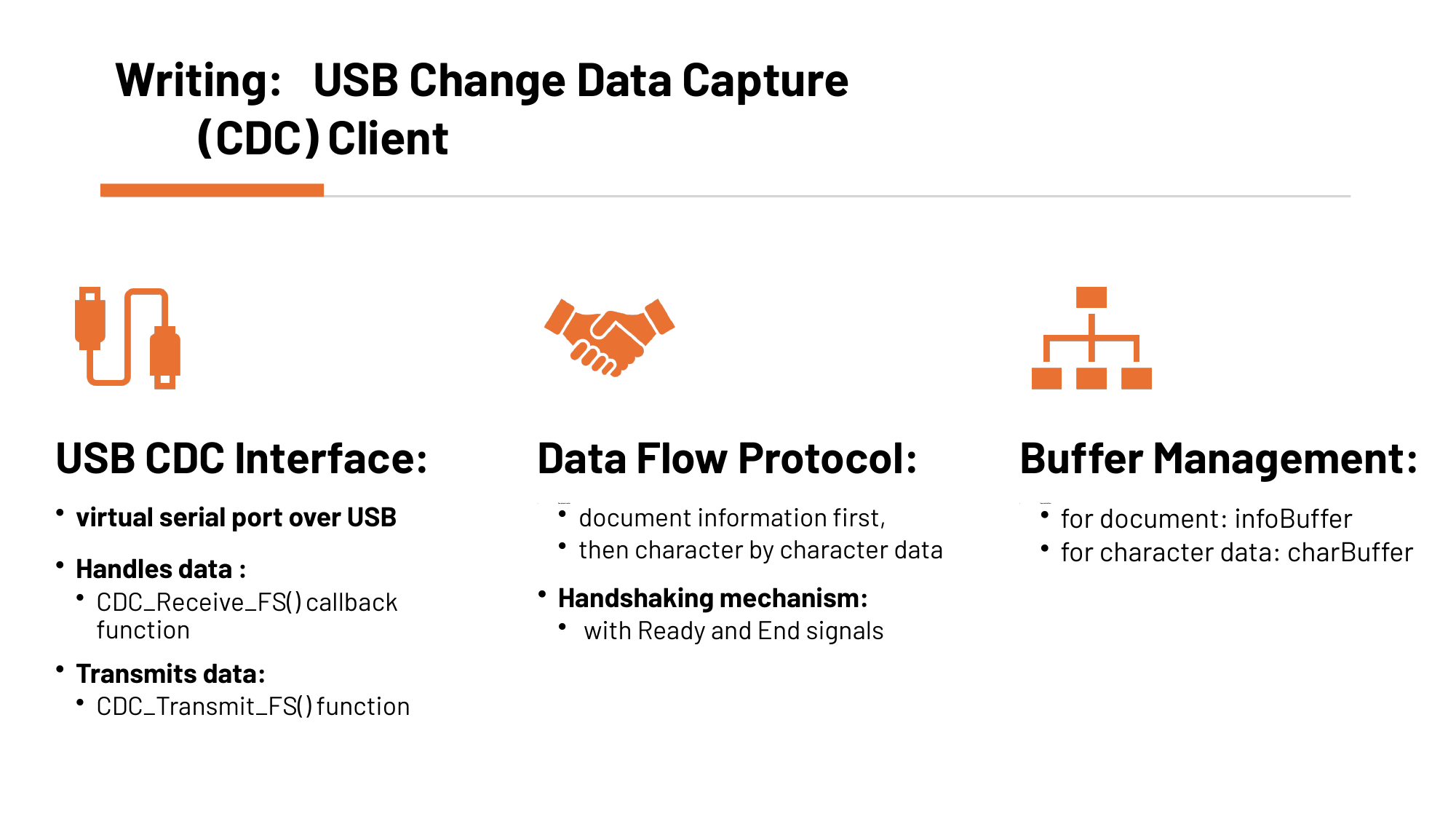

Writing:   USB Change Data Capture
		(CDC) Client

USB CDC Interface:

virtual serial port over USB

Handles data :
CDC_Receive_FS() callback function

Transmits data:
CDC_Transmit_FS() function
Data Flow Protocol:

Two-phase transfer:
document information first,
then character by character data

Handshaking mechanism:
 with Ready and End signals
Buffer Management:

Separate buffers:
for document: infoBuffer
for character data: charBuffer